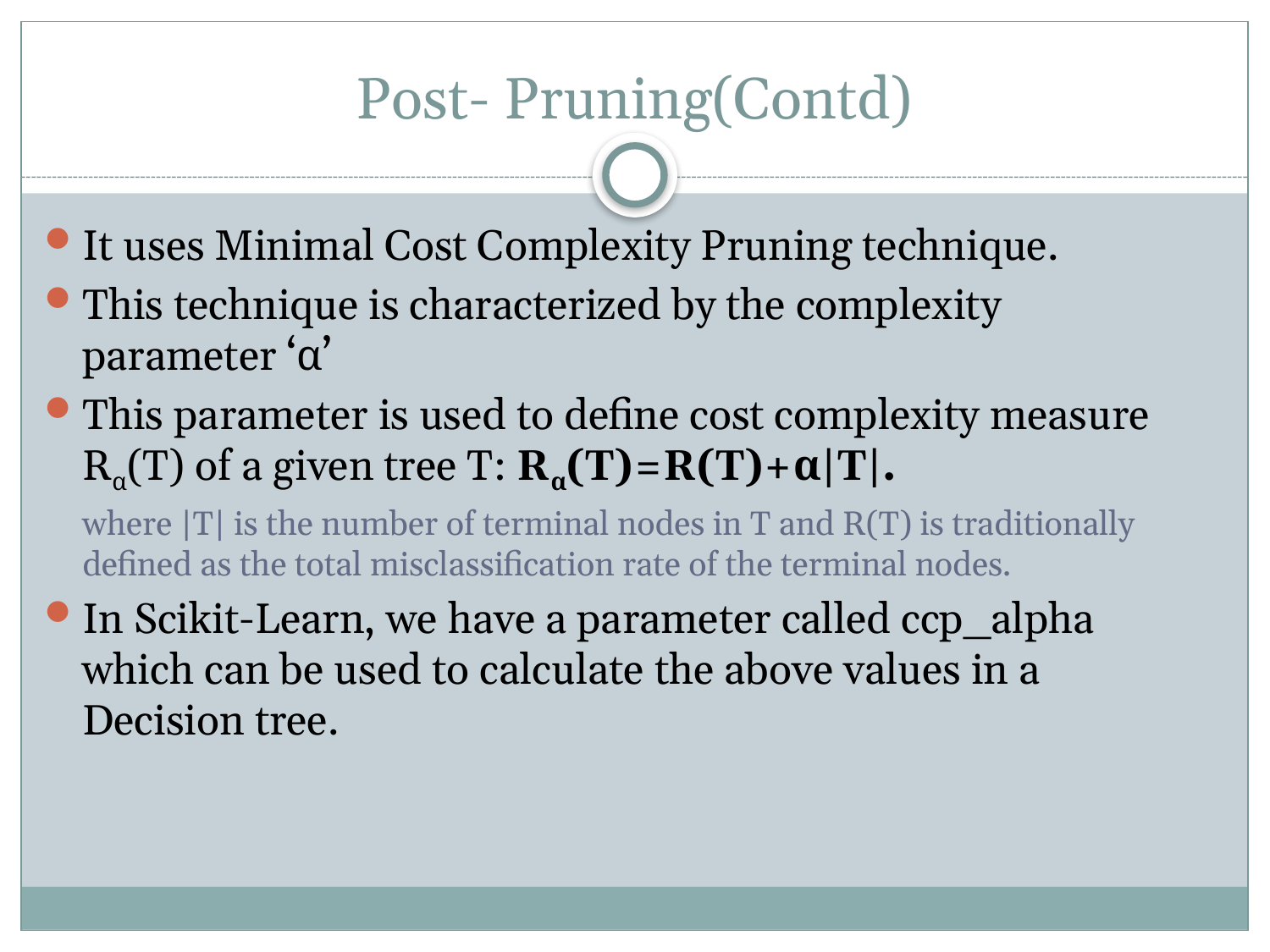

# Post- Pruning(Contd)
It uses Minimal Cost Complexity Pruning technique.
This technique is characterized by the complexity parameter ‘α’
This parameter is used to define cost complexity measure Rα(T) of a given tree T: Rα(T)=R(T)+α|T|.
where |T| is the number of terminal nodes in T and R(T) is traditionally defined as the total misclassification rate of the terminal nodes.
In Scikit-Learn, we have a parameter called ccp_alpha which can be used to calculate the above values in a Decision tree.